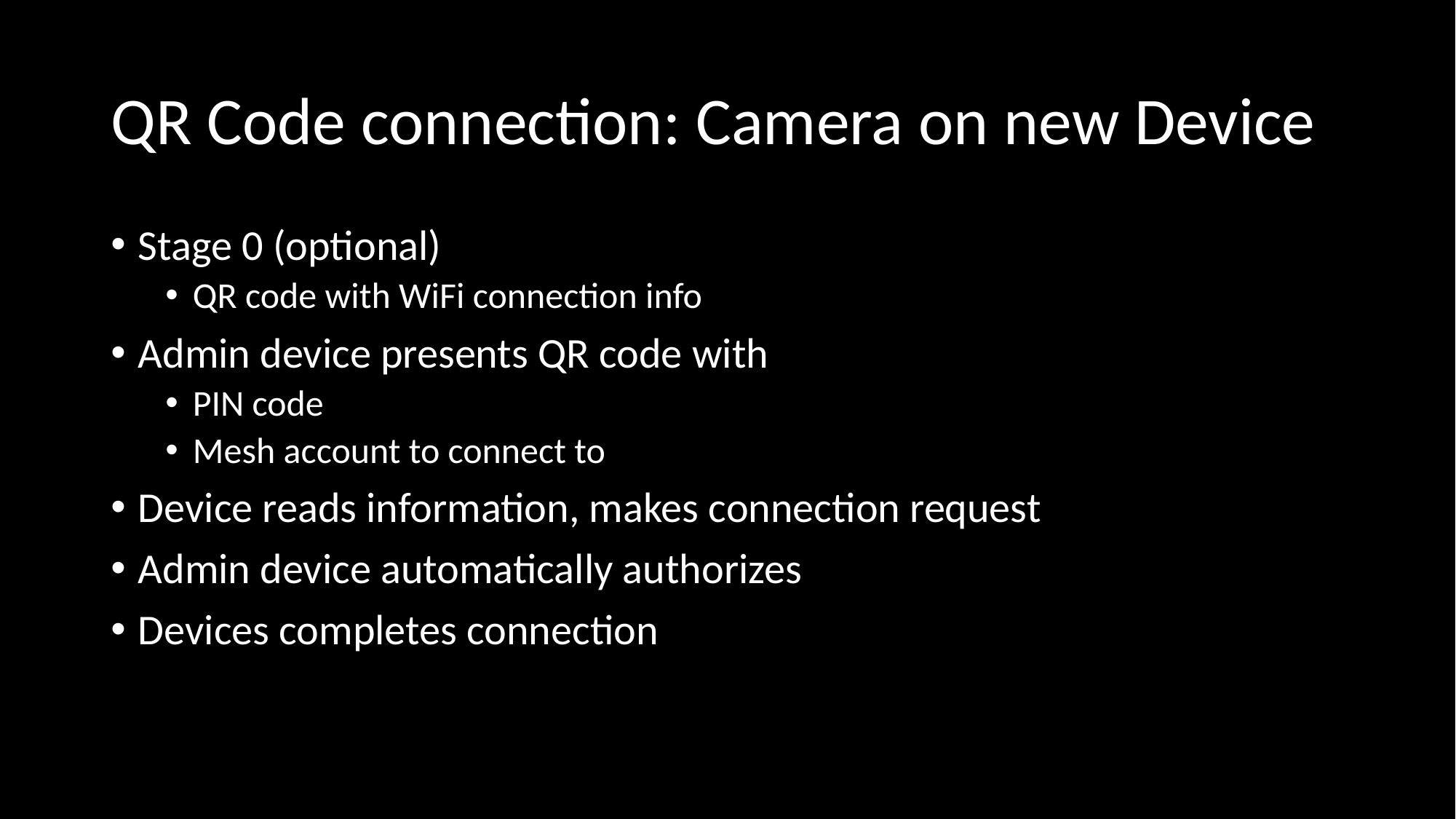

# QR Code connection: Camera on new Device
Stage 0 (optional)
QR code with WiFi connection info
Admin device presents QR code with
PIN code
Mesh account to connect to
Device reads information, makes connection request
Admin device automatically authorizes
Devices completes connection